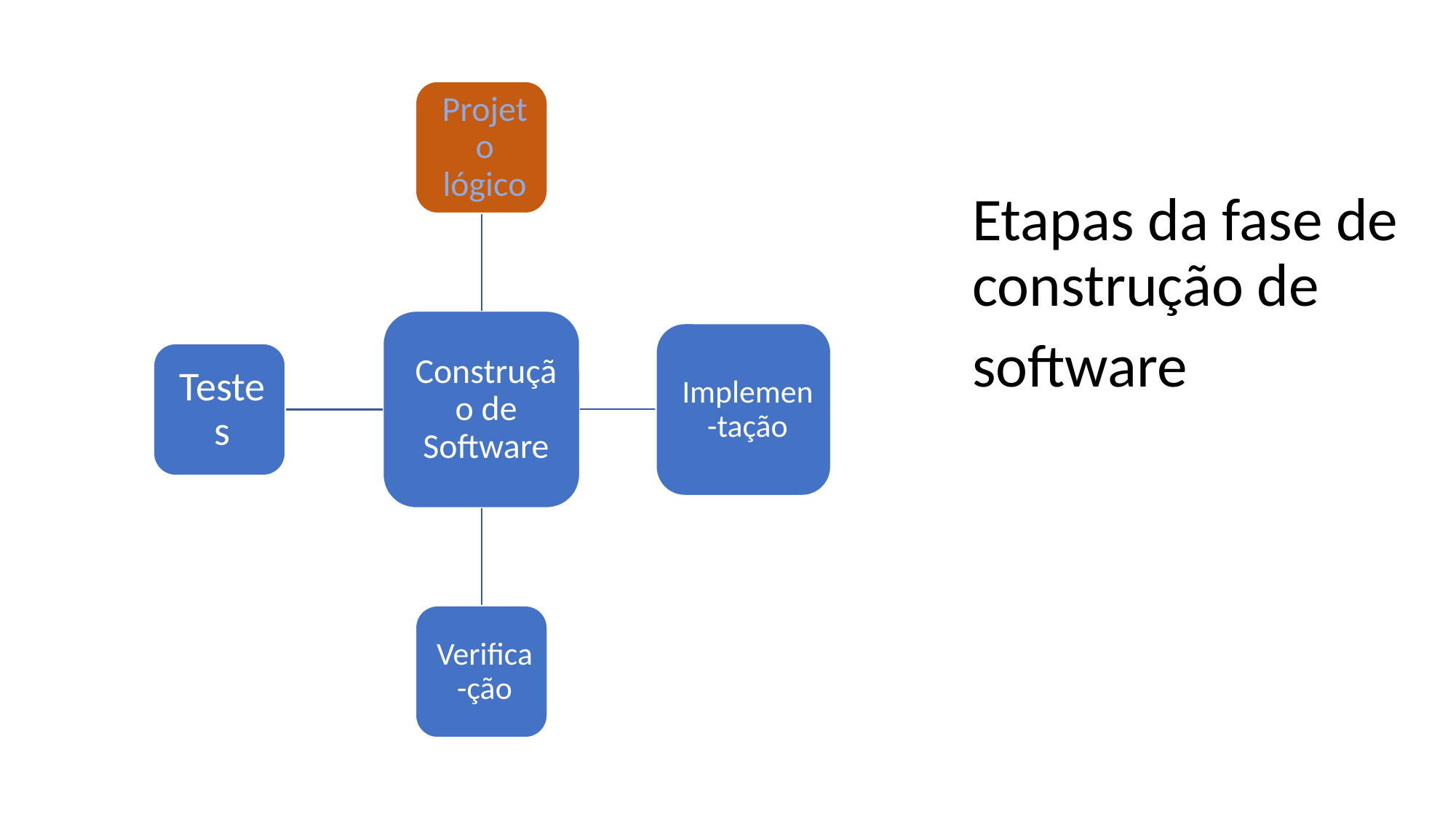

Construção de Software
Projeto lógico
Implemen-tação
Verifica-ção
Testes
Etapas da fase de construção de
software